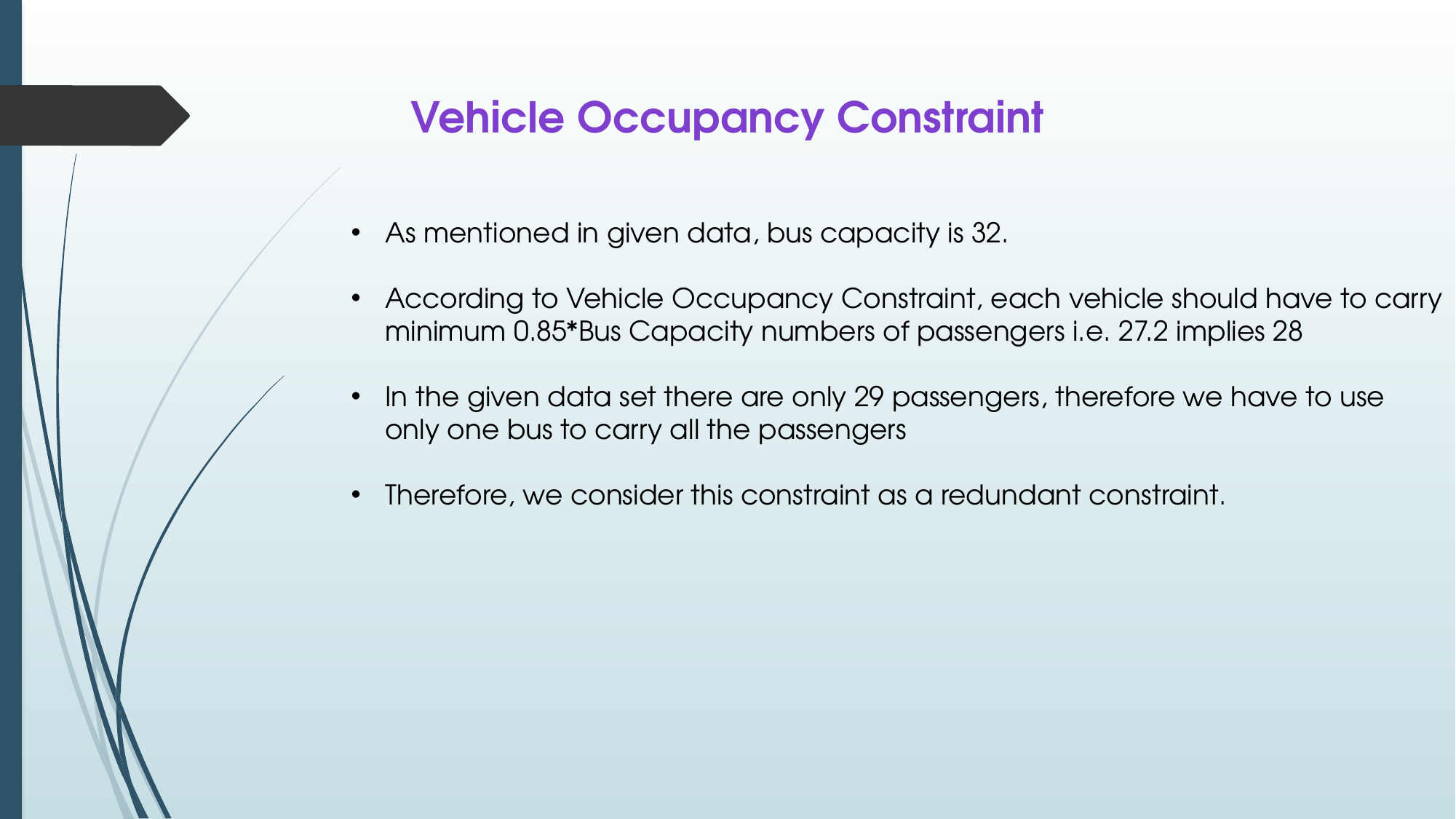

Vehicle Occupancy Constraint
As mentioned in given data, bus capacity is 32.

According to Vehicle Occupancy Constraint, each vehicle should have to carry minimum 0.85*Bus Capacity numbers of passengers i.e. 27.2 implies 28

In the given data set there are only 29 passengers, therefore we have to use only one bus to carry all the passengers

Therefore, we consider this constraint as a redundant constraint.